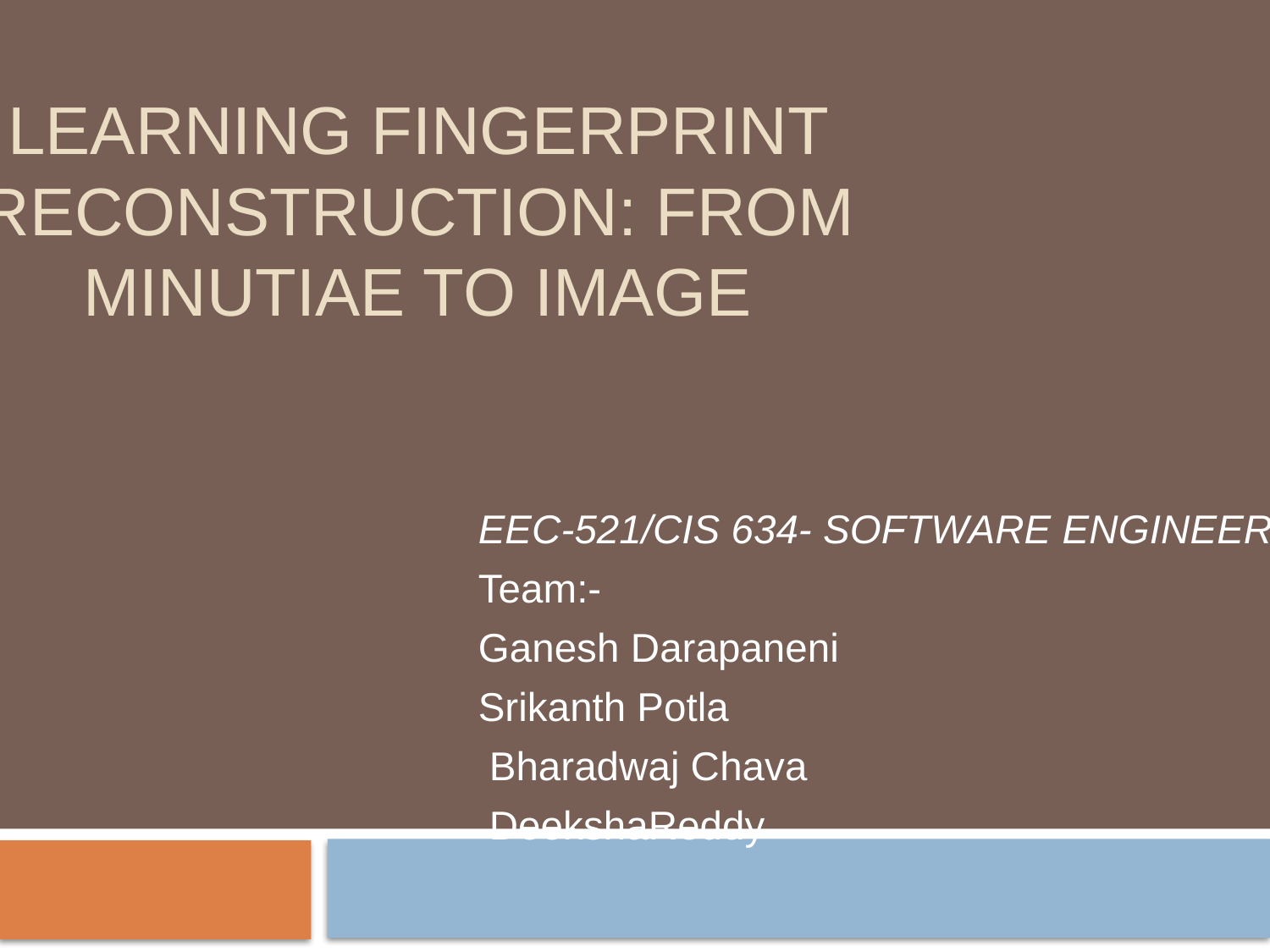

# Learning Fingerprint Reconstruction: From Minutiae to Image
EEC-521/CIS 634- SOFTWARE ENGINEERING
Team:-
Ganesh Darapaneni
Srikanth Potla
 Bharadwaj Chava
 DeekshaReddy